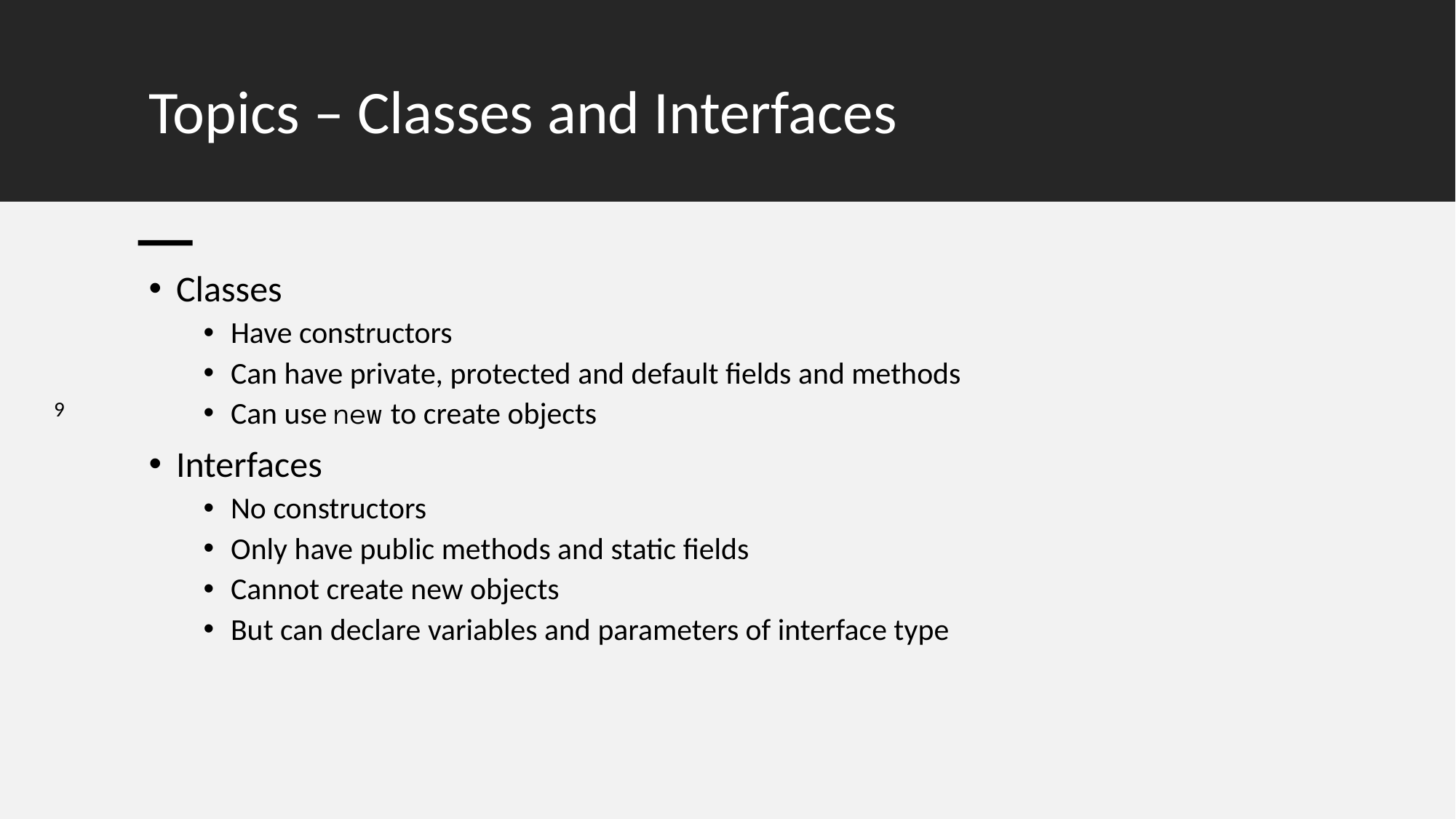

# Topics – Classes and Interfaces

Classes
Have constructors
Can have private, protected and default fields and methods
Can use new to create objects
Interfaces
No constructors
Only have public methods and static fields
Cannot create new objects
But can declare variables and parameters of interface type
9